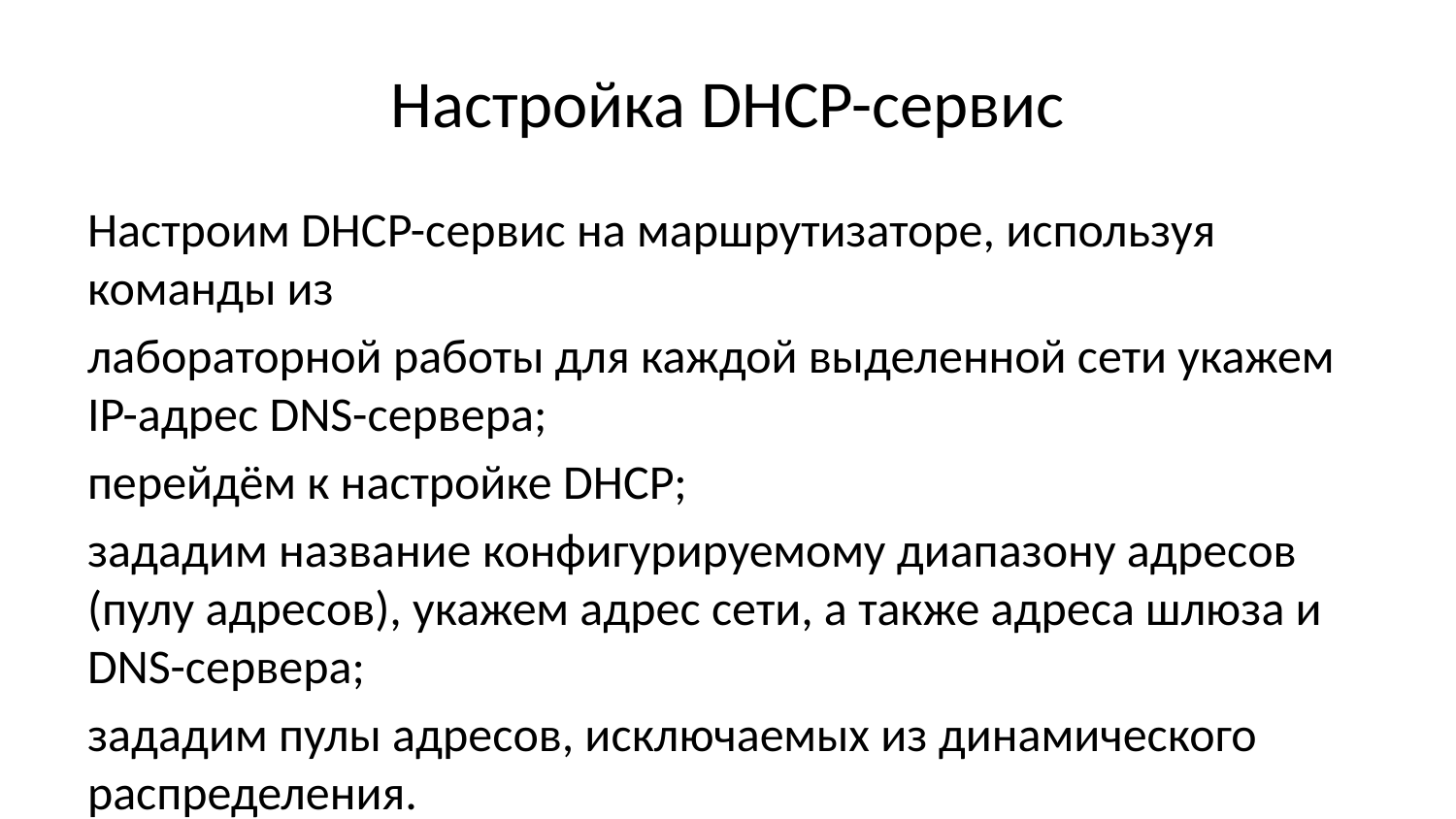

# Настройка DHCP-сервис
Настроим DHCP-сервис на маршрутизаторе, используя команды из
лабораторной работы для каждой выделенной сети укажем IP-адрес DNS-сервера;
перейдём к настройке DHCP;
зададим название конфигурируемому диапазону адресов (пулу адресов), укажем адрес сети, а также адреса шлюза и DNS-сервера;
зададим пулы адресов, исключаемых из динамического распределения.